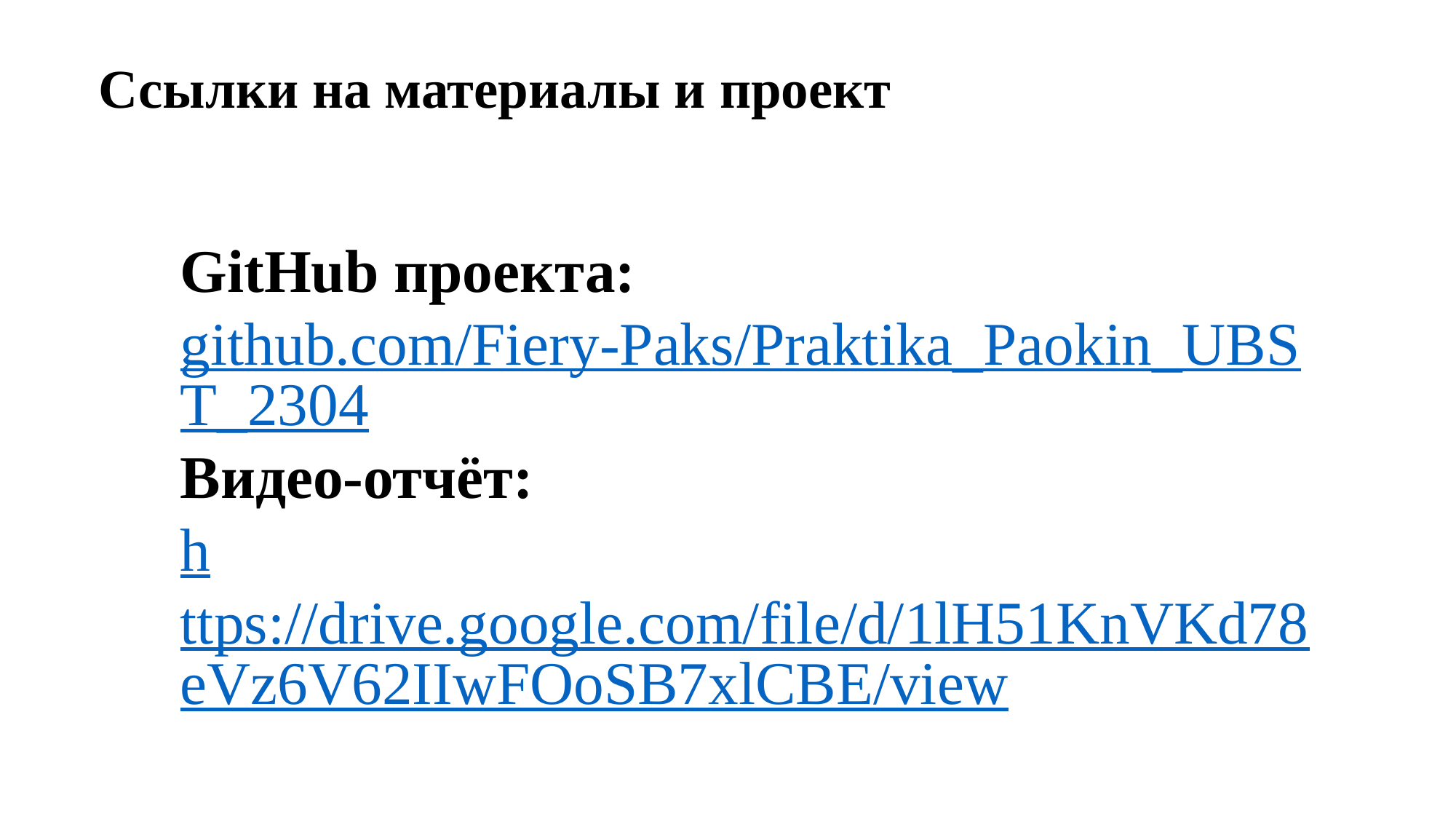

Ссылки на материалы и проект
GitHub проекта: 
github.com/Fiery-Paks/Praktika_Paokin_UBST_2304
Видео-отчёт:
https://drive.google.com/file/d/1lH51KnVKd78eVz6V62IIwFOoSB7xlCBE/view